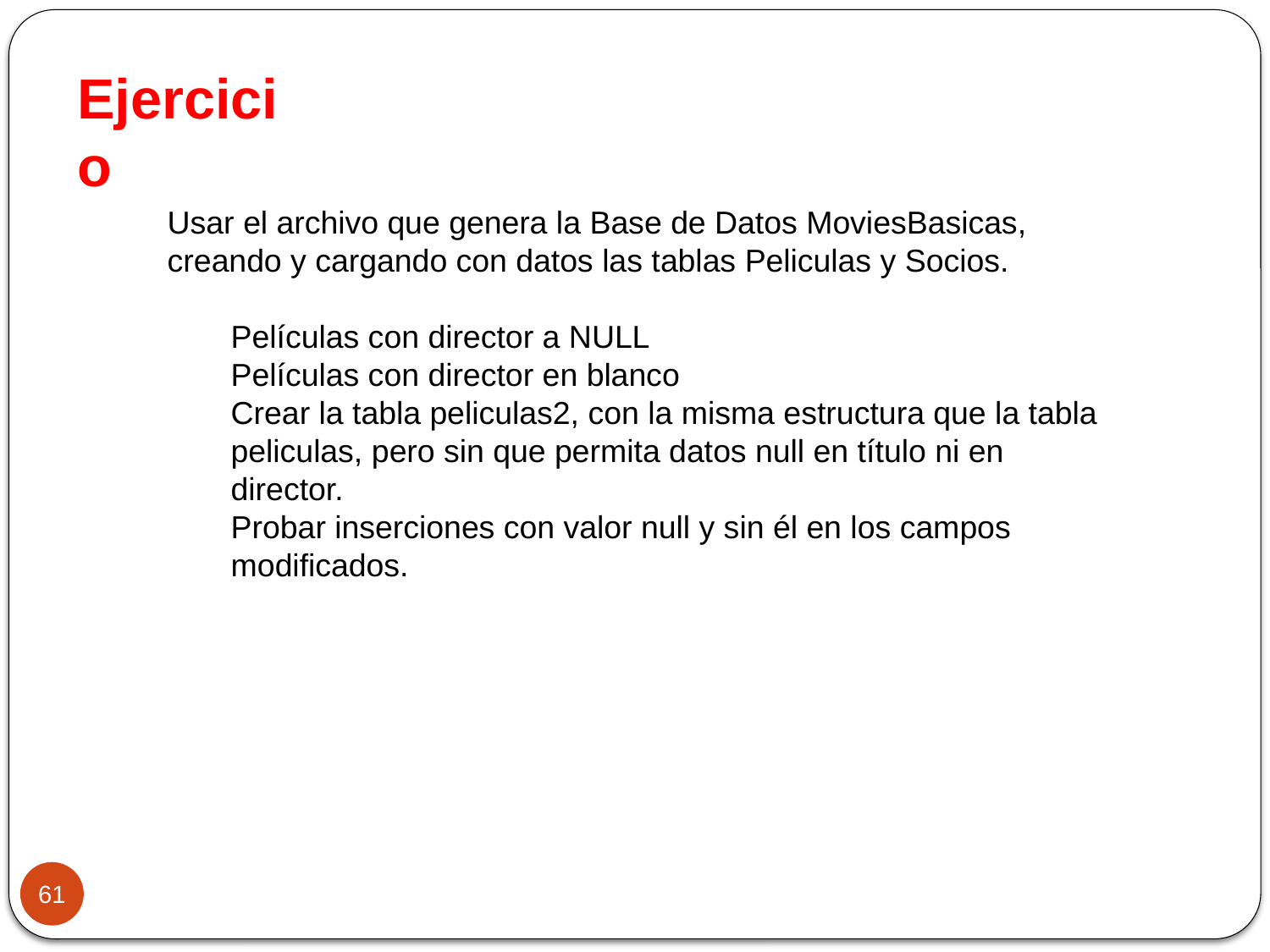

Ejercicio
Usar el archivo que genera la Base de Datos MoviesBasicas, creando y cargando con datos las tablas Peliculas y Socios.

Películas con director a NULL
Películas con director en blanco
Crear la tabla peliculas2, con la misma estructura que la tabla peliculas, pero sin que permita datos null en título ni en director.
Probar inserciones con valor null y sin él en los campos modificados.

61